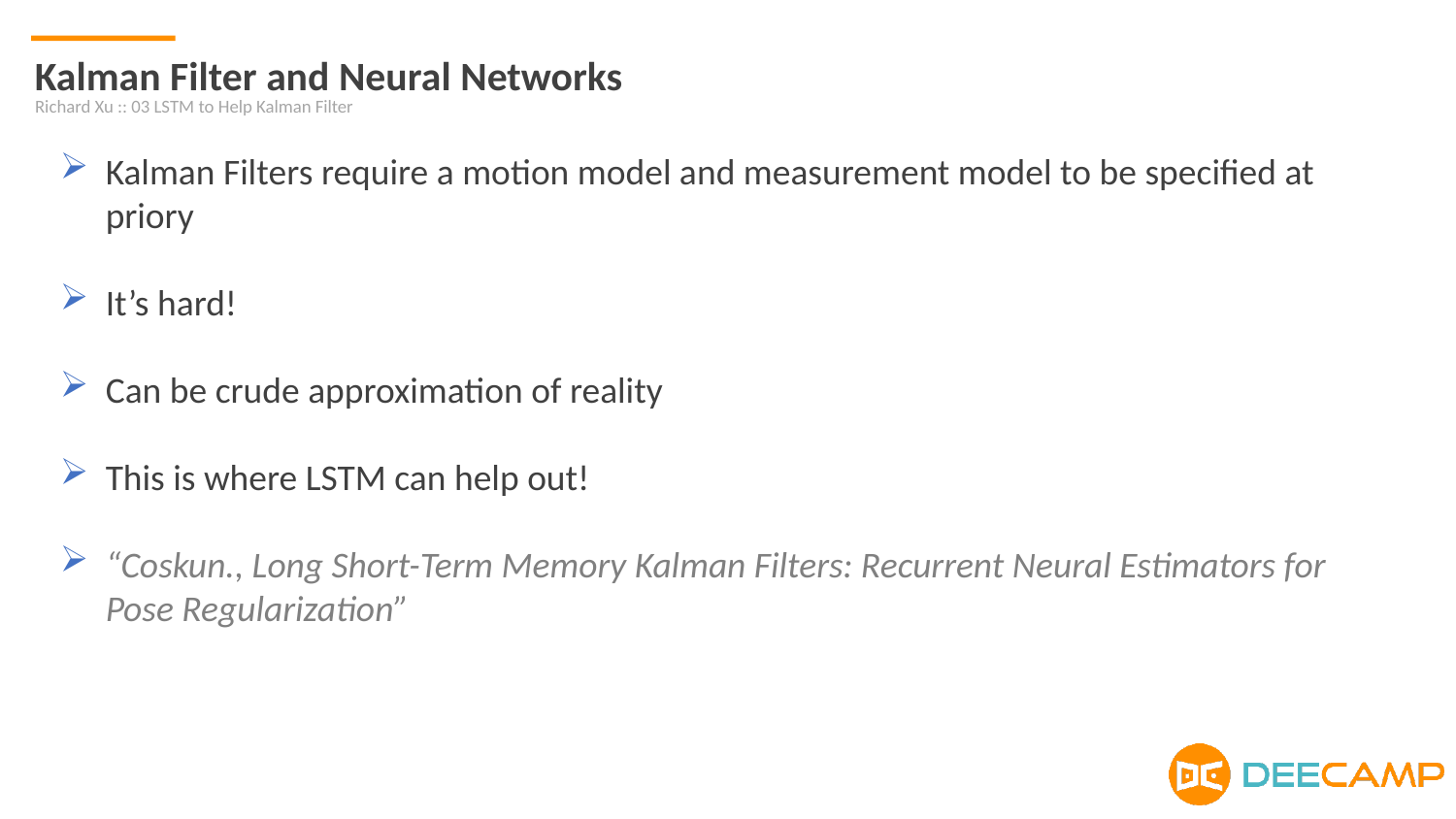

Kalman Filter and Neural Networks
Richard Xu :: 03 LSTM to Help Kalman Filter

Kalman Filters require a motion model and measurement model to be specified at priory

It’s hard!

Can be crude approximation of reality

This is where LSTM can help out!

“Coskun., Long Short-Term Memory Kalman Filters: Recurrent Neural Estimators for Pose Regularization”